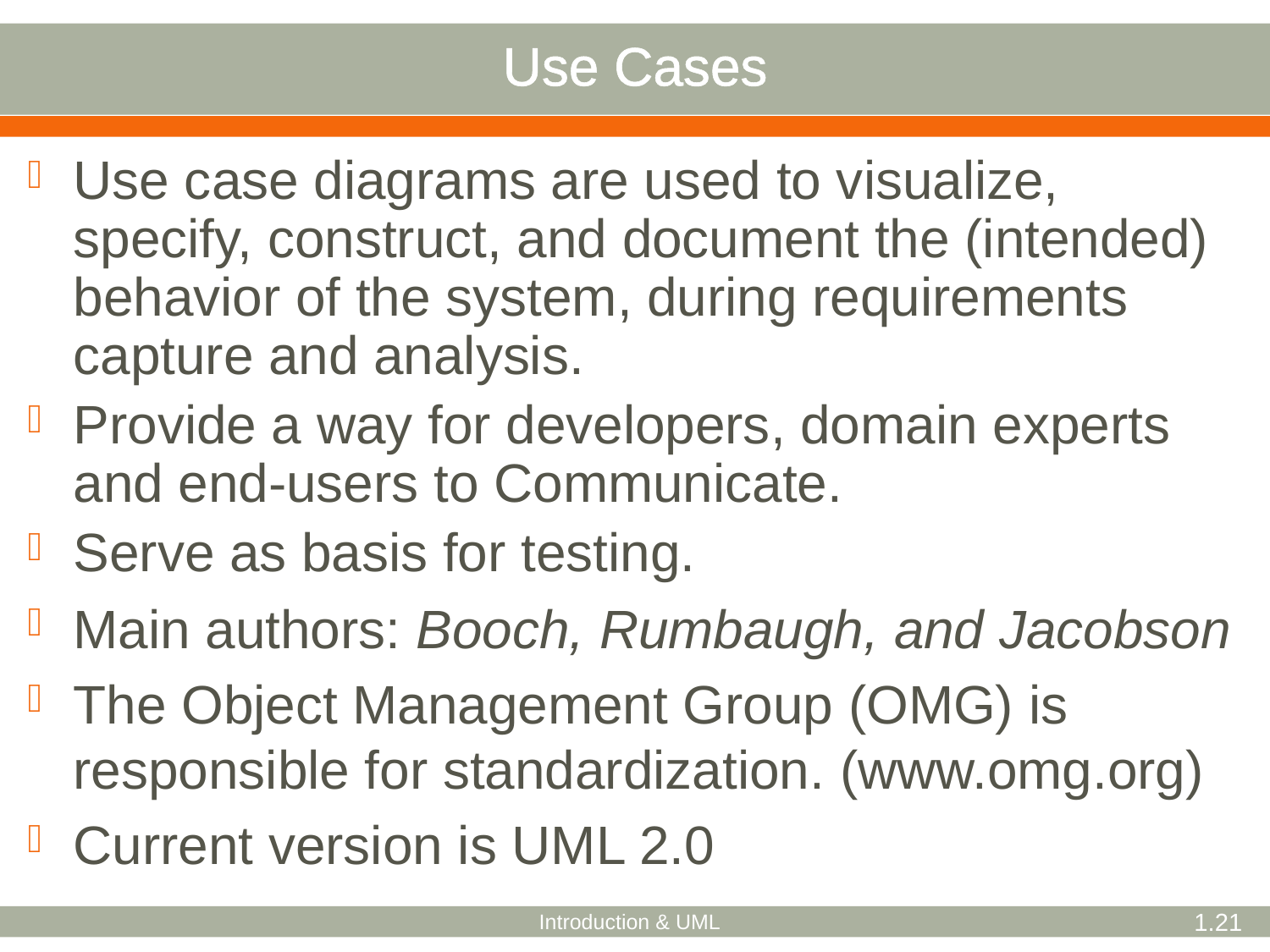

# Use Cases
Use case diagrams are used to visualize, specify, construct, and document the (intended) behavior of the system, during requirements capture and analysis.
Provide a way for developers, domain experts and end-users to Communicate.
Serve as basis for testing.
Main authors: Booch, Rumbaugh, and Jacobson
The Object Management Group (OMG) is responsible for standardization. (www.omg.org)
Current version is UML 2.0

Introduction & UML
1.21